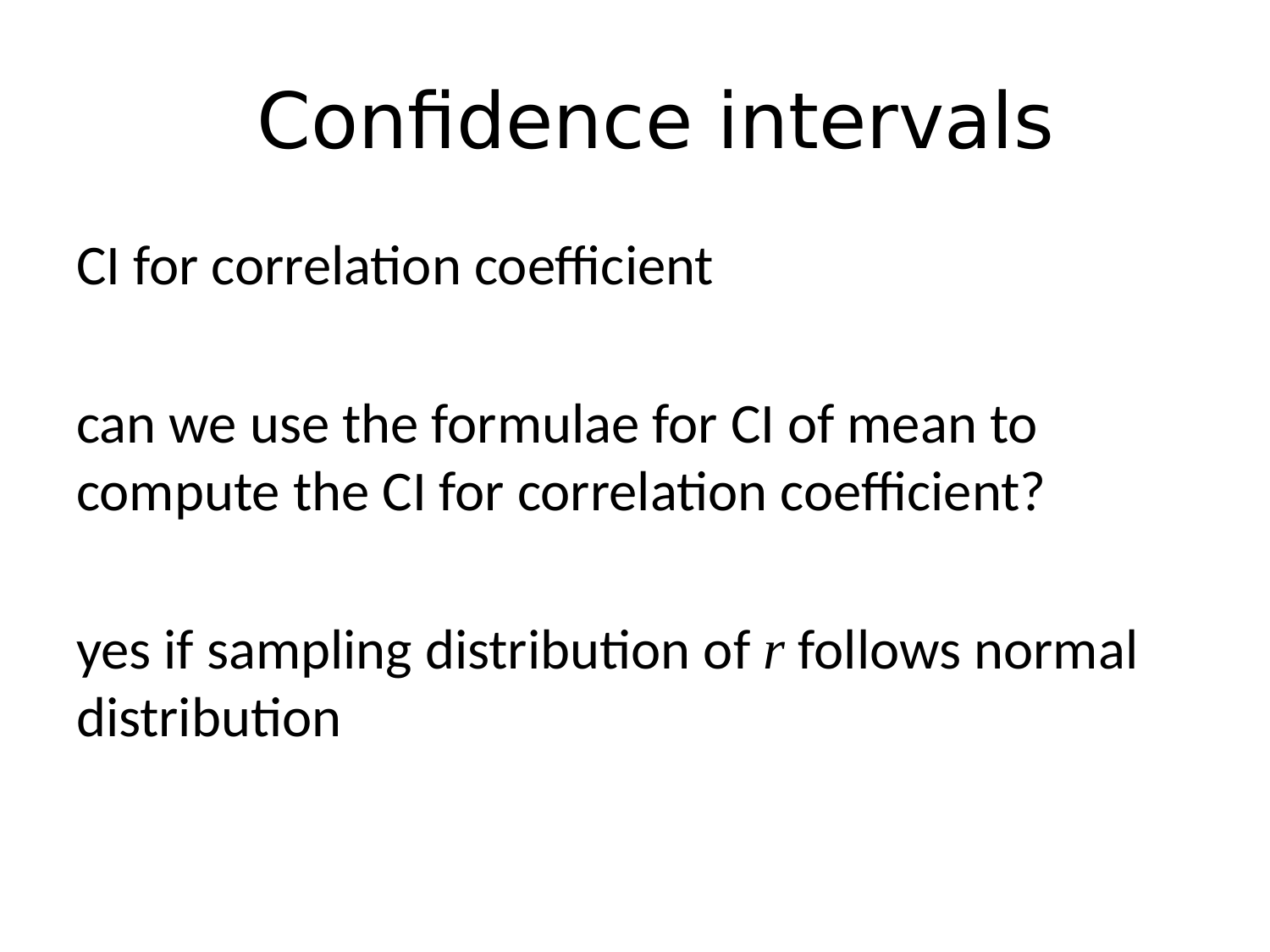

# Confidence intervals
CI for correlation coefficient

can we use the formulae for CI of mean to compute the CI for correlation coefficient?

yes if sampling distribution of r follows normal distribution